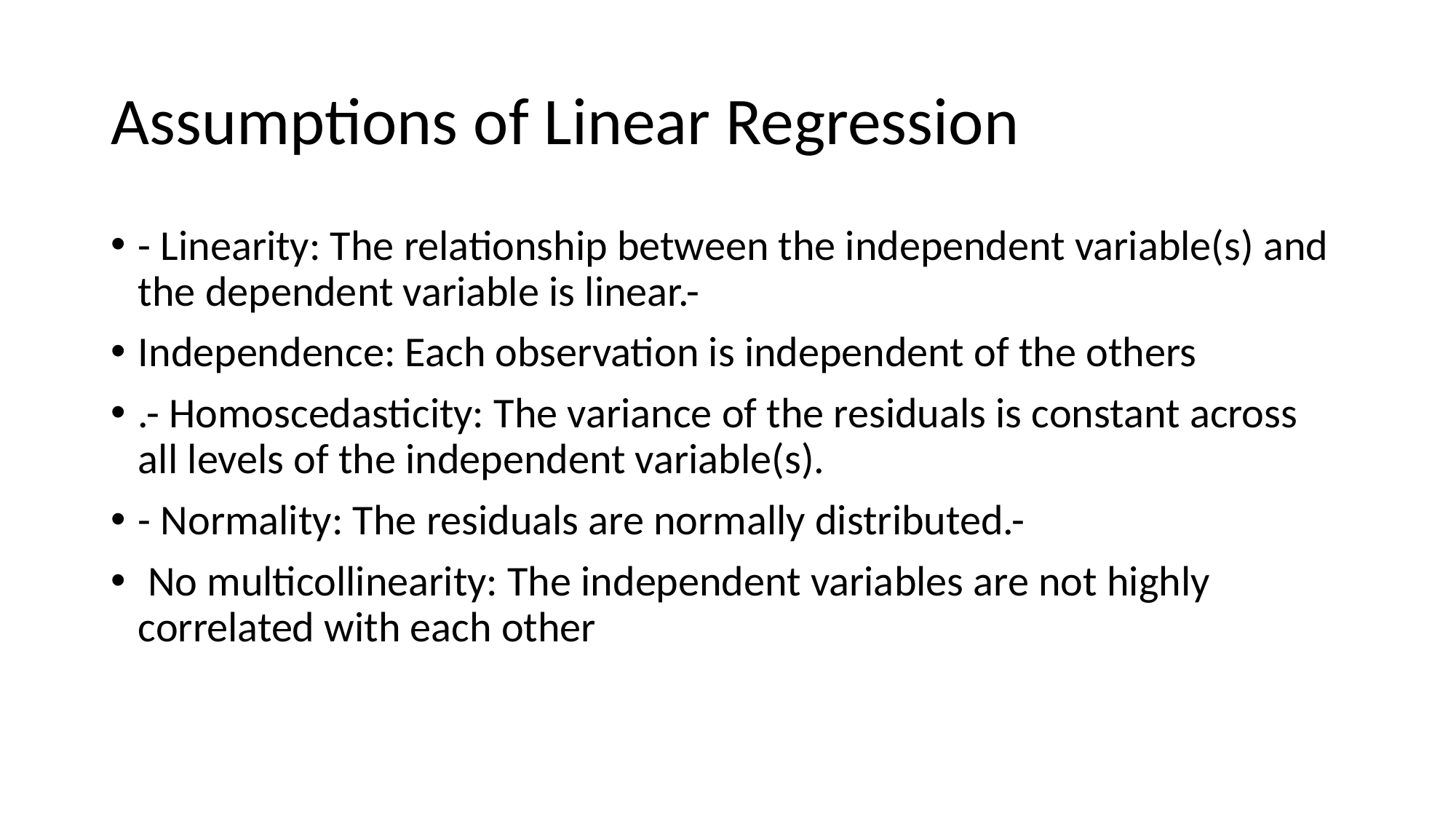

# Assumptions of Linear Regression
- Linearity: The relationship between the independent variable(s) and the dependent variable is linear.-
Independence: Each observation is independent of the others
.- Homoscedasticity: The variance of the residuals is constant across all levels of the independent variable(s).
- Normality: The residuals are normally distributed.-
 No multicollinearity: The independent variables are not highly correlated with each other